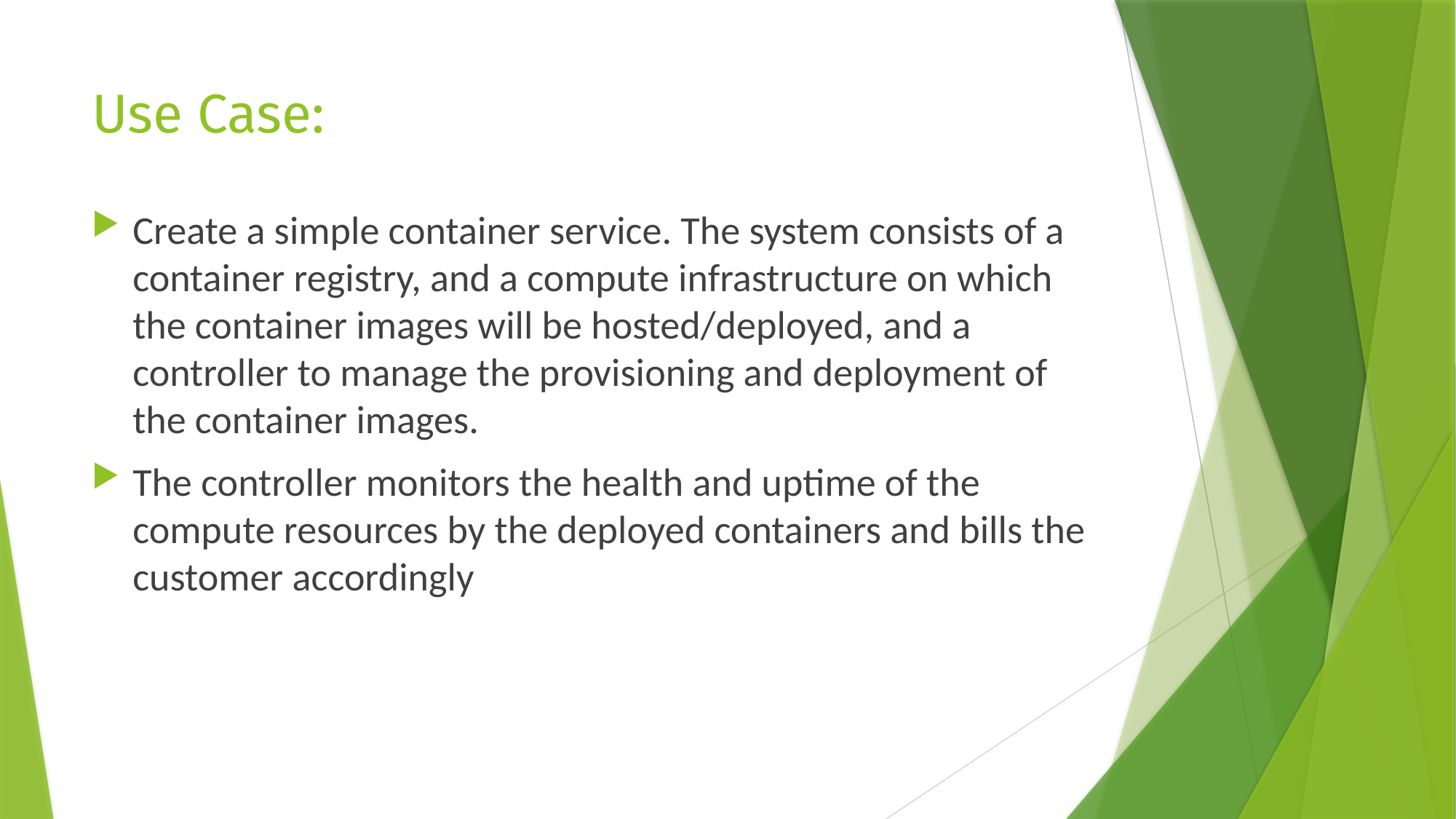

# Use Case:
Create a simple container service. The system consists of a container registry, and a compute infrastructure on which the container images will be hosted/deployed, and a controller to manage the provisioning and deployment of the container images.
The controller monitors the health and uptime of the compute resources by the deployed containers and bills the customer accordingly